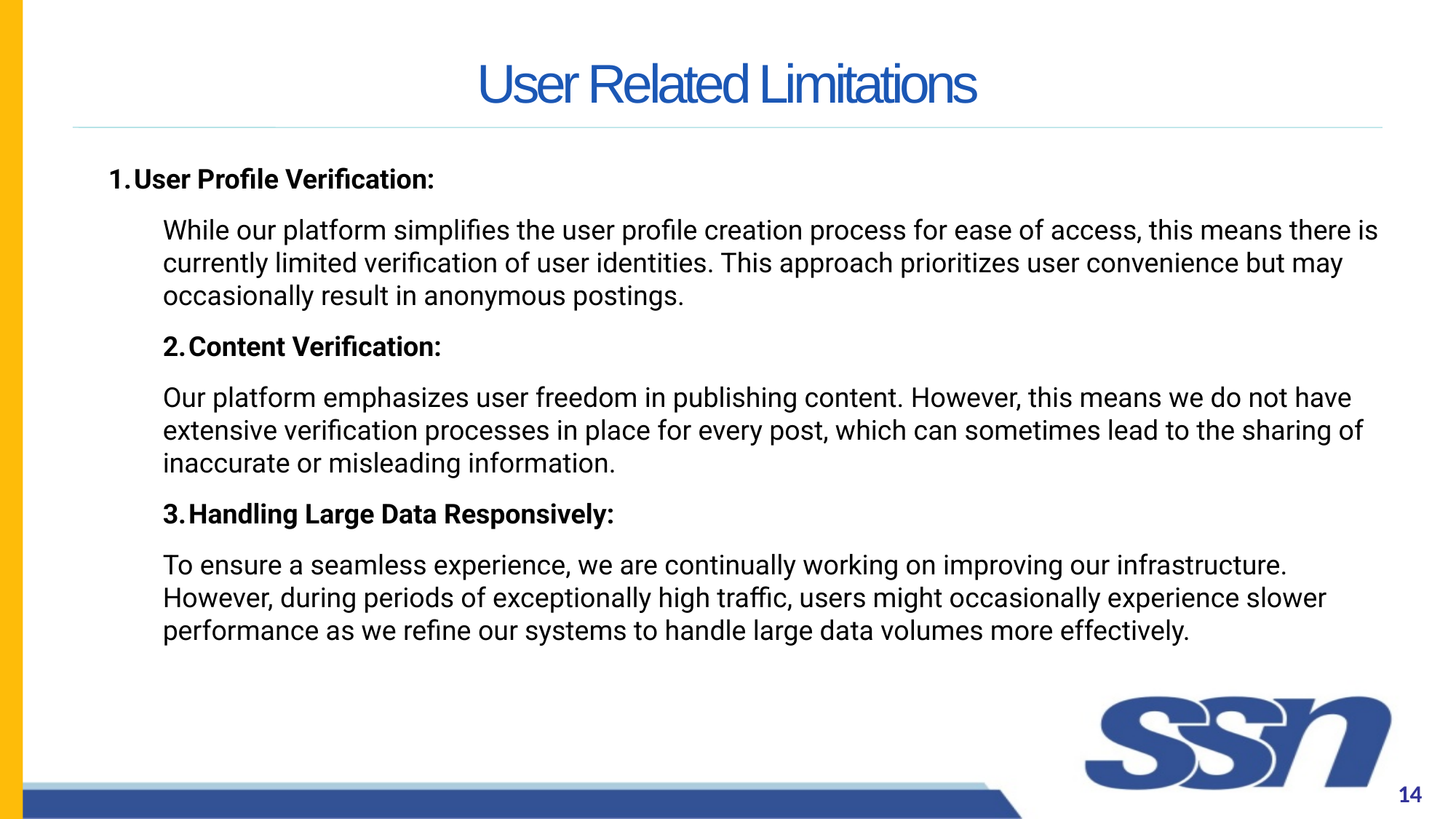

# User Related Limitations
User Profile Verification:
While our platform simplifies the user profile creation process for ease of access, this means there is currently limited verification of user identities. This approach prioritizes user convenience but may occasionally result in anonymous postings.
Content Verification:
Our platform emphasizes user freedom in publishing content. However, this means we do not have extensive verification processes in place for every post, which can sometimes lead to the sharing of inaccurate or misleading information.
Handling Large Data Responsively:
To ensure a seamless experience, we are continually working on improving our infrastructure. However, during periods of exceptionally high traffic, users might occasionally experience slower performance as we refine our systems to handle large data volumes more effectively.